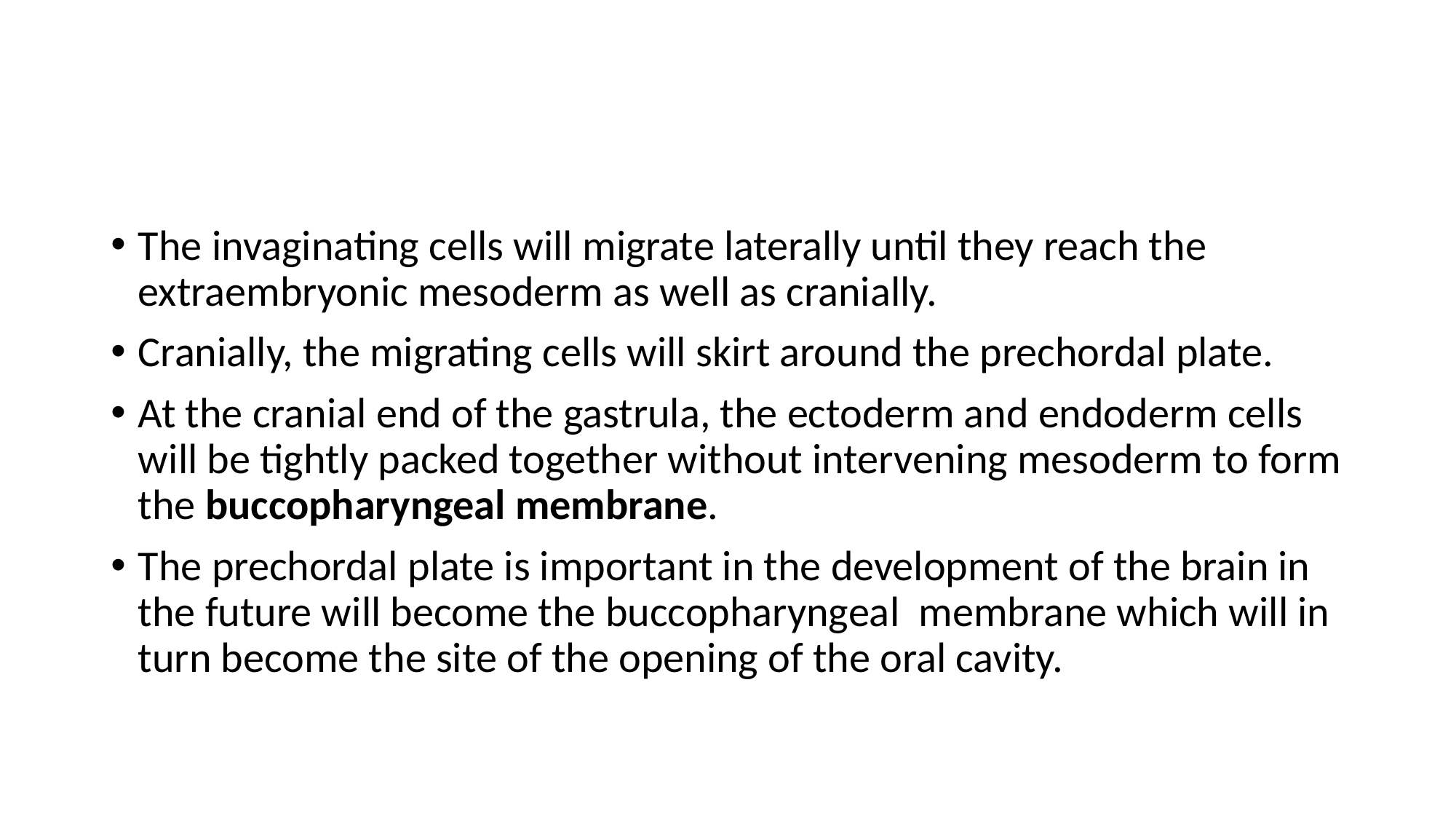

The invaginating cells will migrate laterally until they reach the extraembryonic mesoderm as well as cranially.
Cranially, the migrating cells will skirt around the prechordal plate.
At the cranial end of the gastrula, the ectoderm and endoderm cells will be tightly packed together without intervening mesoderm to form the buccopharyngeal membrane.
The prechordal plate is important in the development of the brain in the future will become the buccopharyngeal  membrane which will in turn become the site of the opening of the oral cavity.